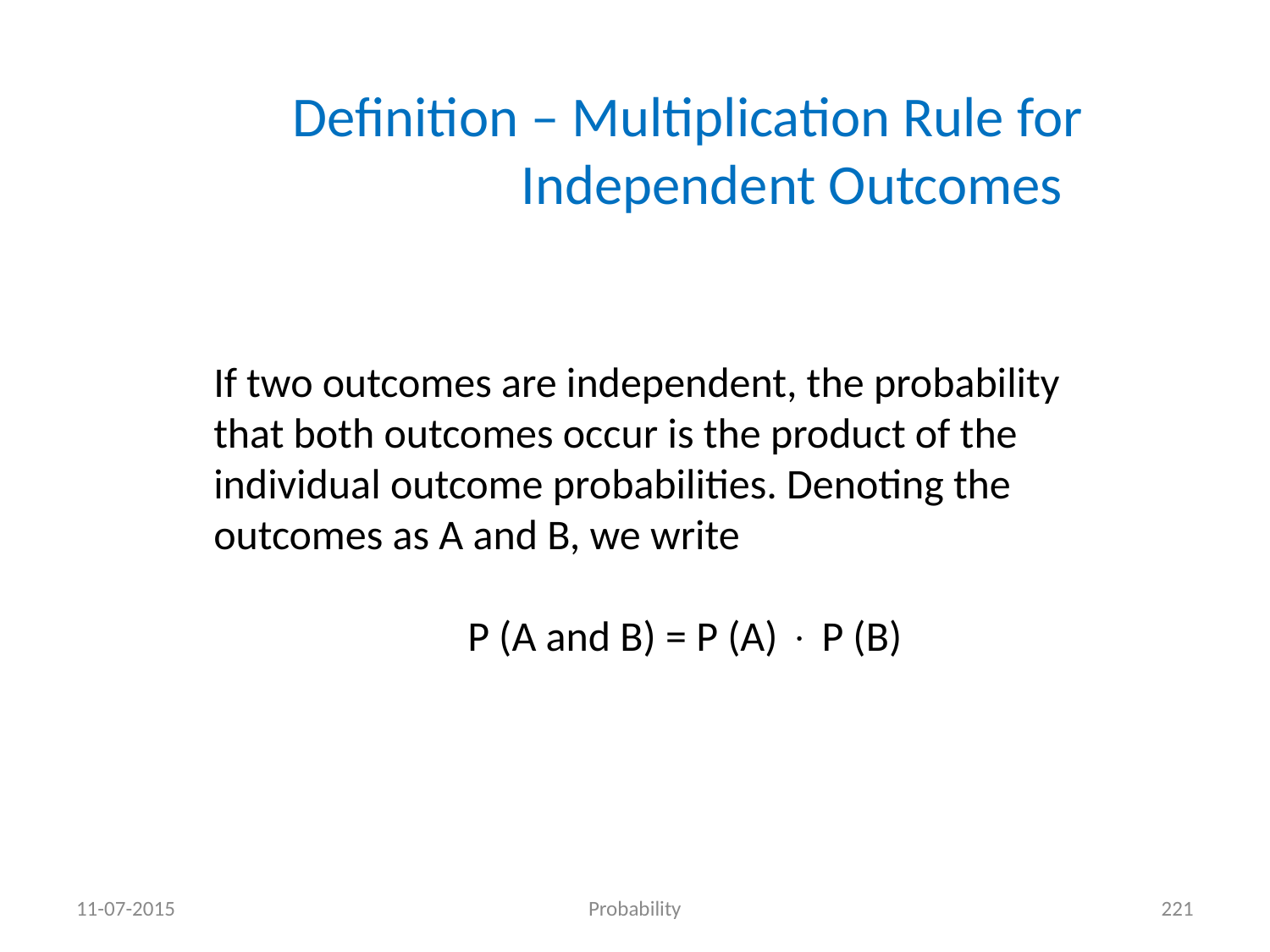

Definition – Multiplication Rule for
                  Independent Outcomes
If two outcomes are independent, the probability that both outcomes occur is the product of the individual outcome probabilities. Denoting the outcomes as A and B, we write

		P (A and B) = P (A) ⋅ P (B)
11-07-2015
Probability
221